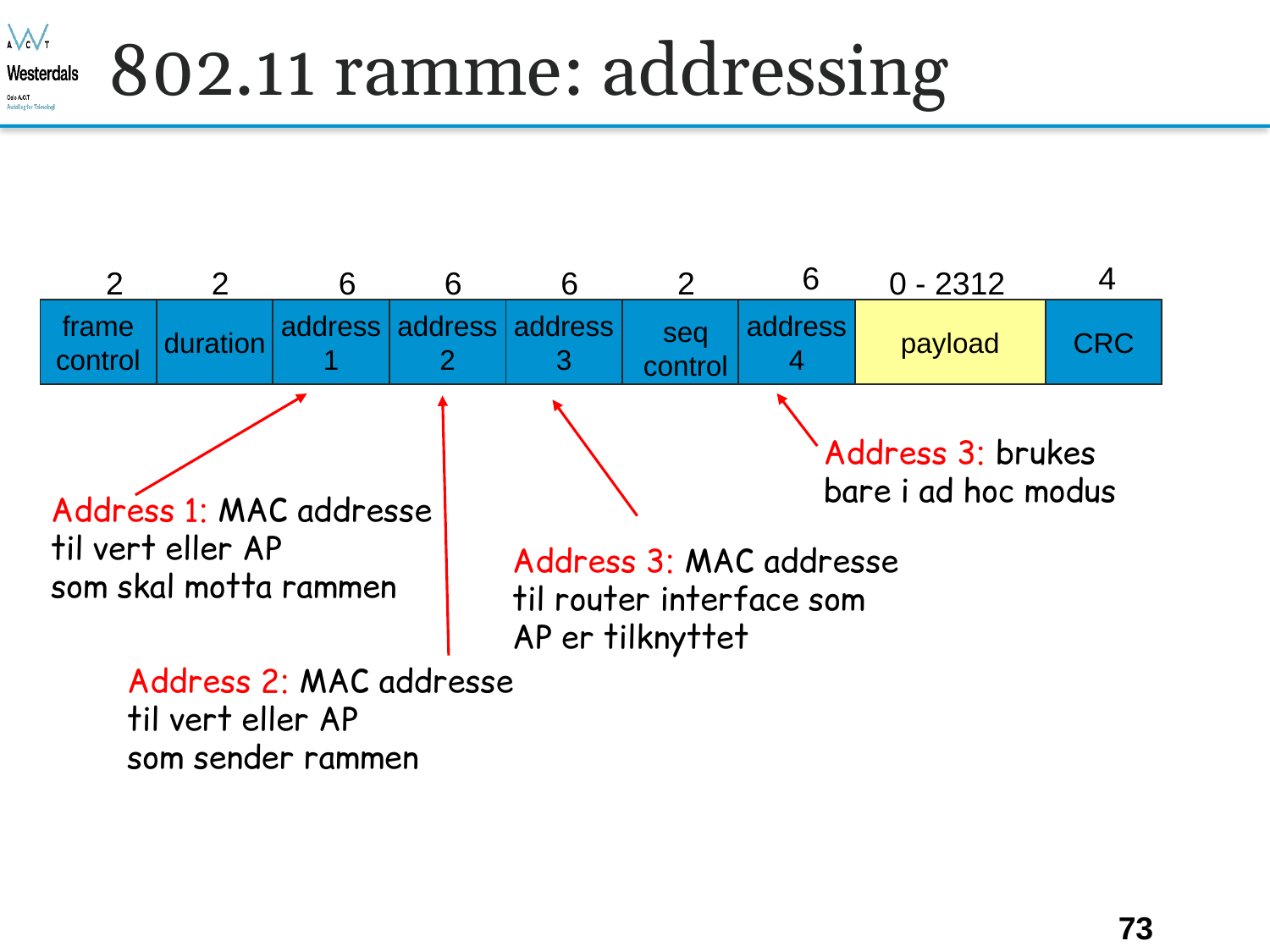

# 802.11 ramme: addressing
6
4
2
2
6
6
6
2
0 - 2312
frame
control
duration
address
1
address
2
address
3

address
4
payload
CRC
seq
control

Address 3: brukes bare i ad hoc modus
Address 1: MAC addresse
til vert eller AP
som skal motta rammen
Address 3: MAC addresse
til router interface som AP er tilknyttet
Address 2: MAC addresse
til vert eller AP
som sender rammen
Bjørn O. Listog -- blistog@nith.no
73